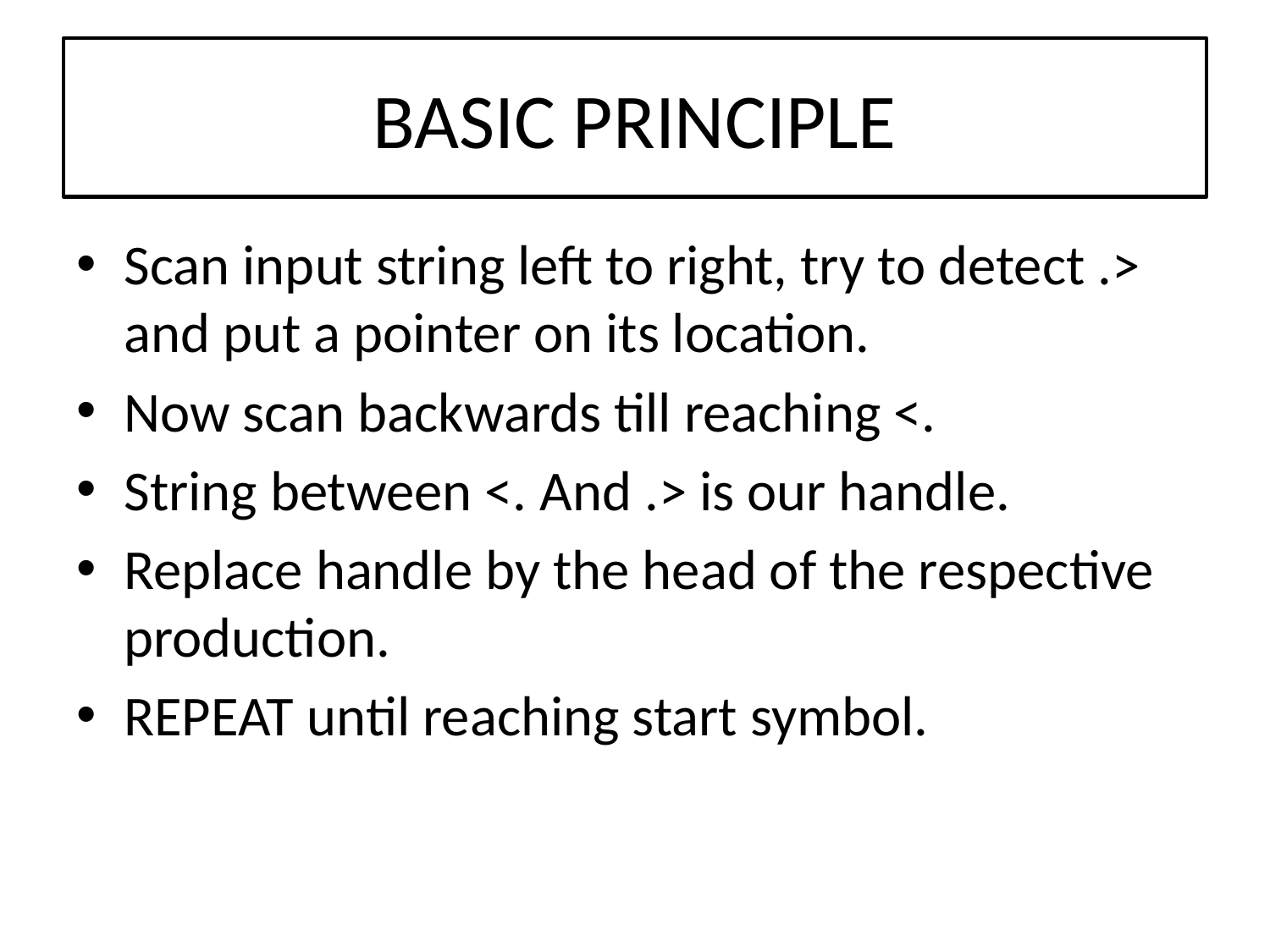

# BASIC PRINCIPLE
Scan input string left to right, try to detect .> and put a pointer on its location.
Now scan backwards till reaching <.
String between <. And .> is our handle.
Replace handle by the head of the respective production.
REPEAT until reaching start symbol.